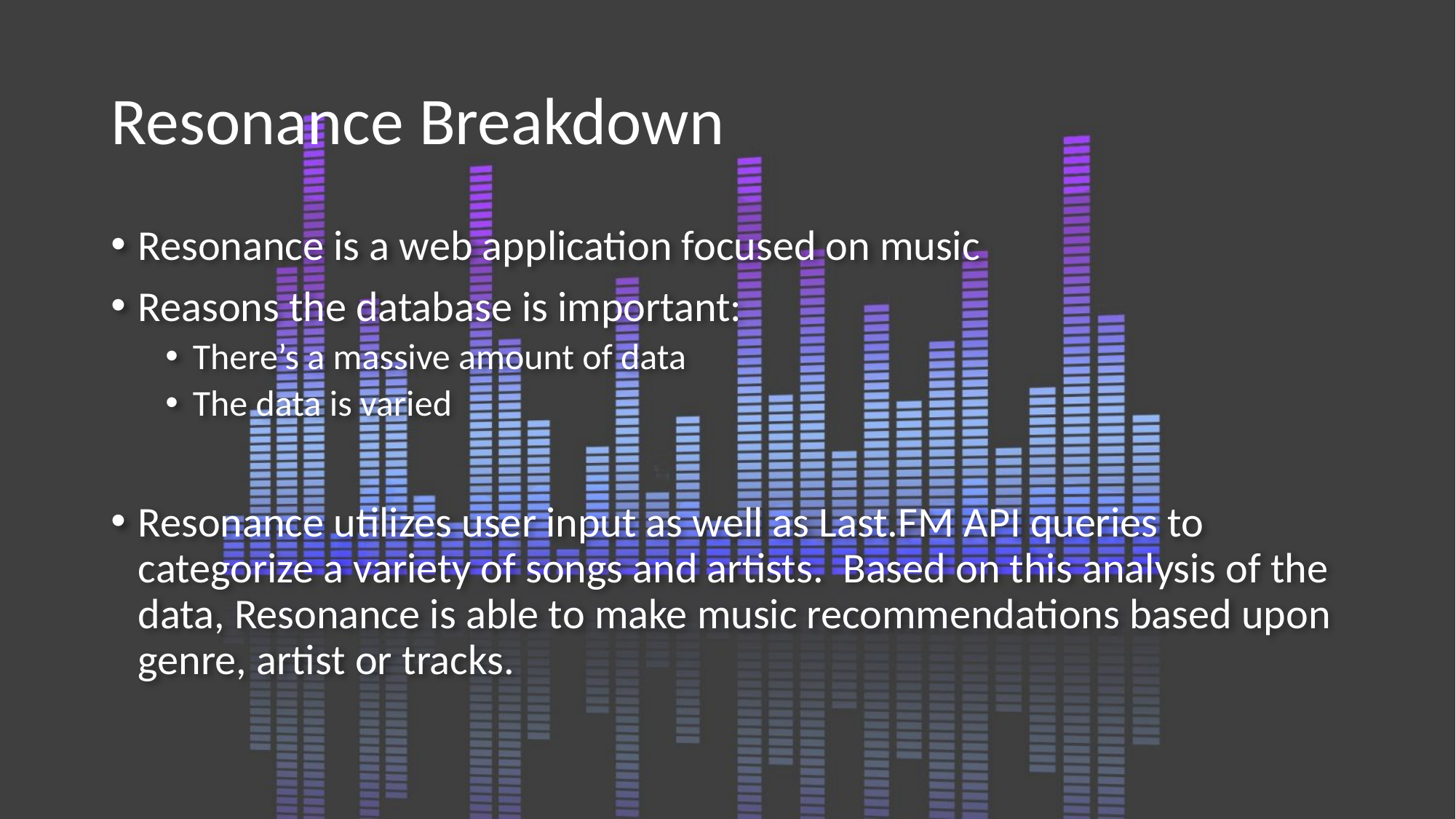

# Resonance Breakdown
Resonance is a web application focused on music
Reasons the database is important:
There’s a massive amount of data
The data is varied

Resonance utilizes user input as well as Last.FM API queries to categorize a variety of songs and artists.  Based on this analysis of the data, Resonance is able to make music recommendations based upon genre, artist or tracks.